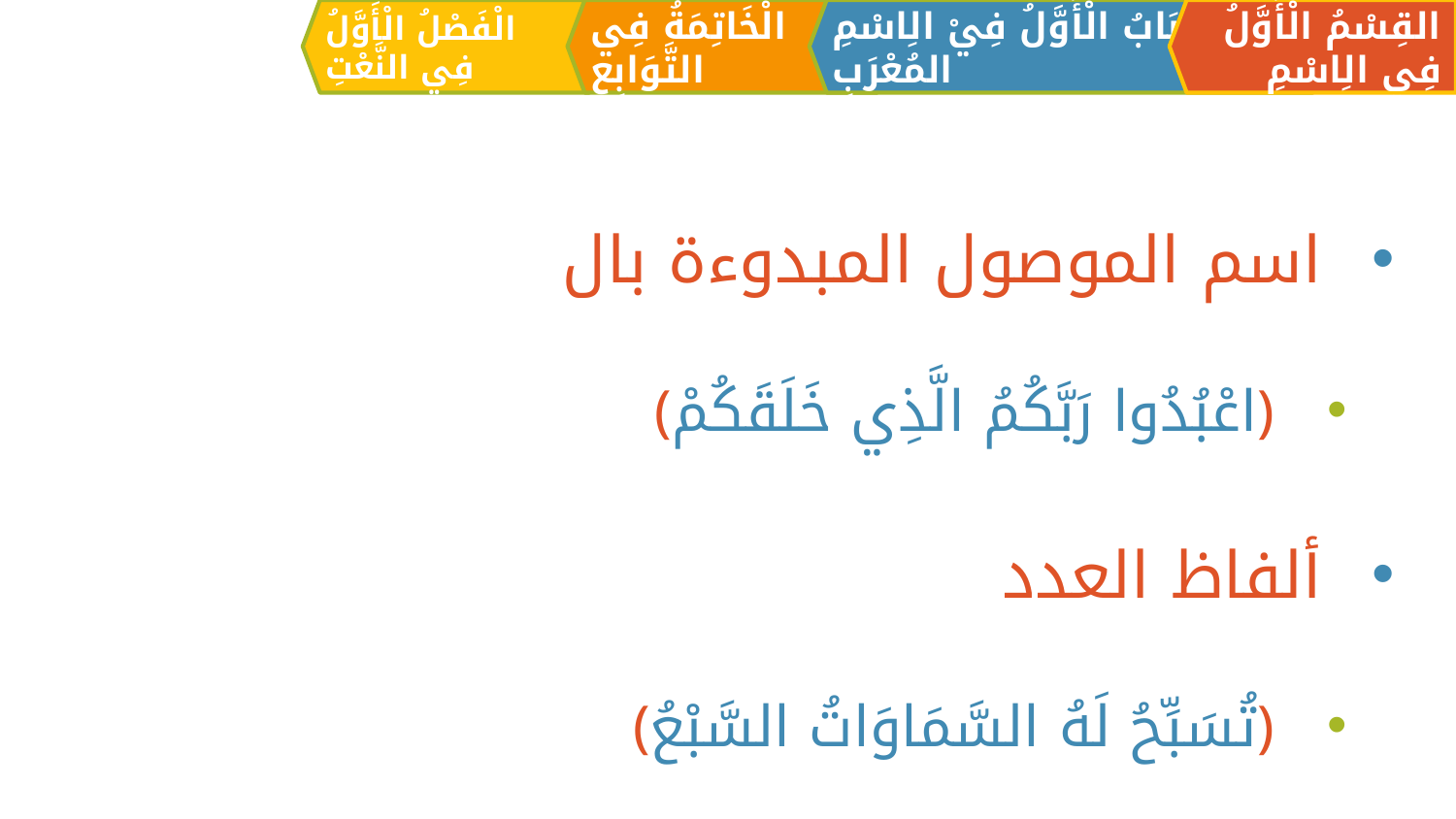

الْفَصْلُ الْأَوَّلُ فِي النَّعْتِ
الْخَاتِمَةُ فِي التَّوَابِعِ
القِسْمُ الْأَوَّلُ فِي الِاسْمِ
اَلبَابُ الْأَوَّلُ فِيْ الِاسْمِ المُعْرَبِ
اسم الموصول المبدوءة بال
﴿اعْبُدُوا رَبَّكُمُ الَّذِي خَلَقَكُمْ﴾
ألفاظ العدد
﴿تُسَبِّحُ لَهُ السَّمَاوَاتُ السَّبْعُ﴾